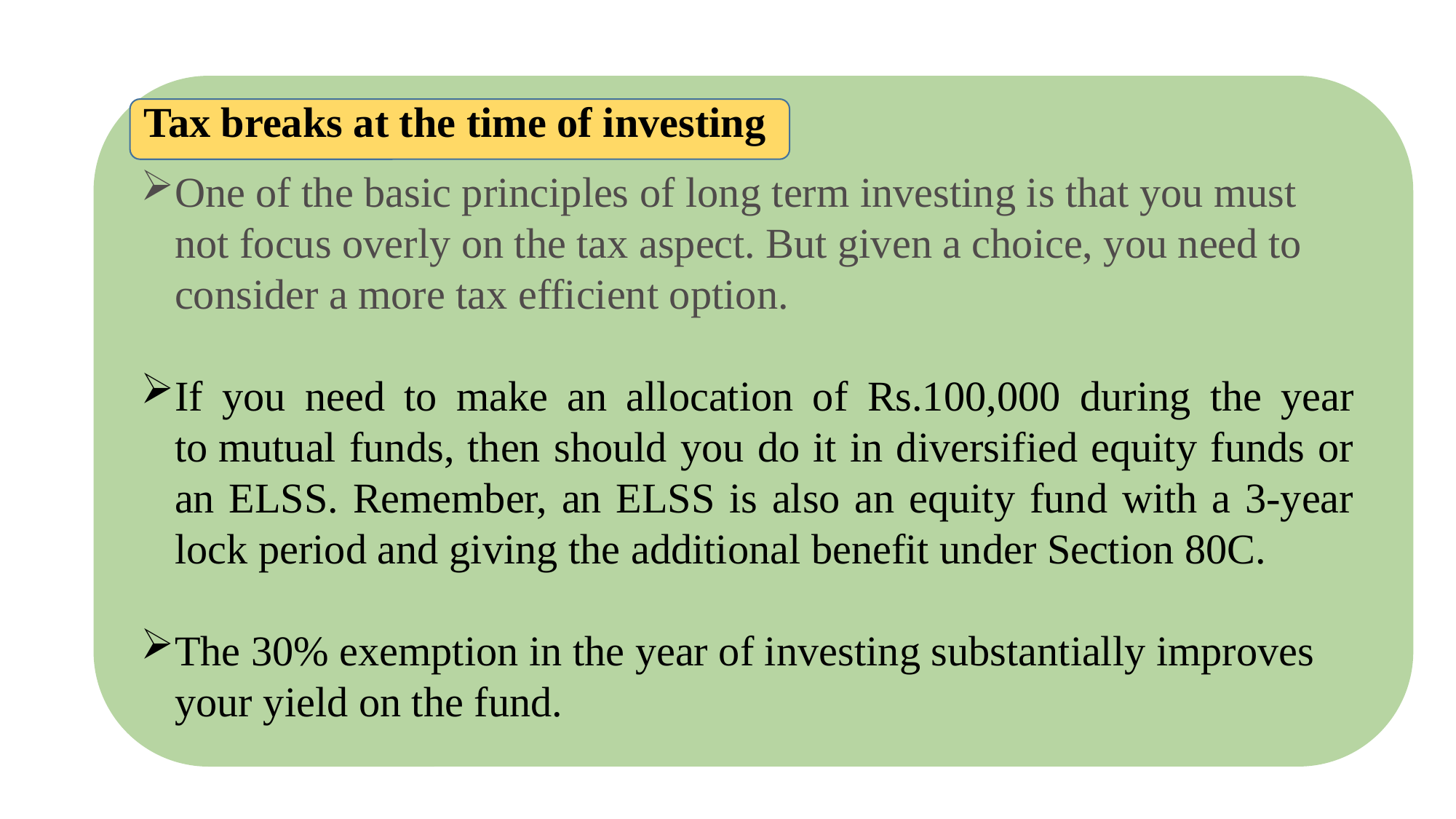

Tax breaks at the time of investing
One of the basic principles of long term investing is that you must not focus overly on the tax aspect. But given a choice, you need to consider a more tax efficient option.

If you need to make an allocation of Rs.100,000 during the year to mutual funds, then should you do it in diversified equity funds or an ELSS. Remember, an ELSS is also an equity fund with a 3-year lock period and giving the additional benefit under Section 80C.

The 30% exemption in the year of investing substantially improves your yield on the fund.